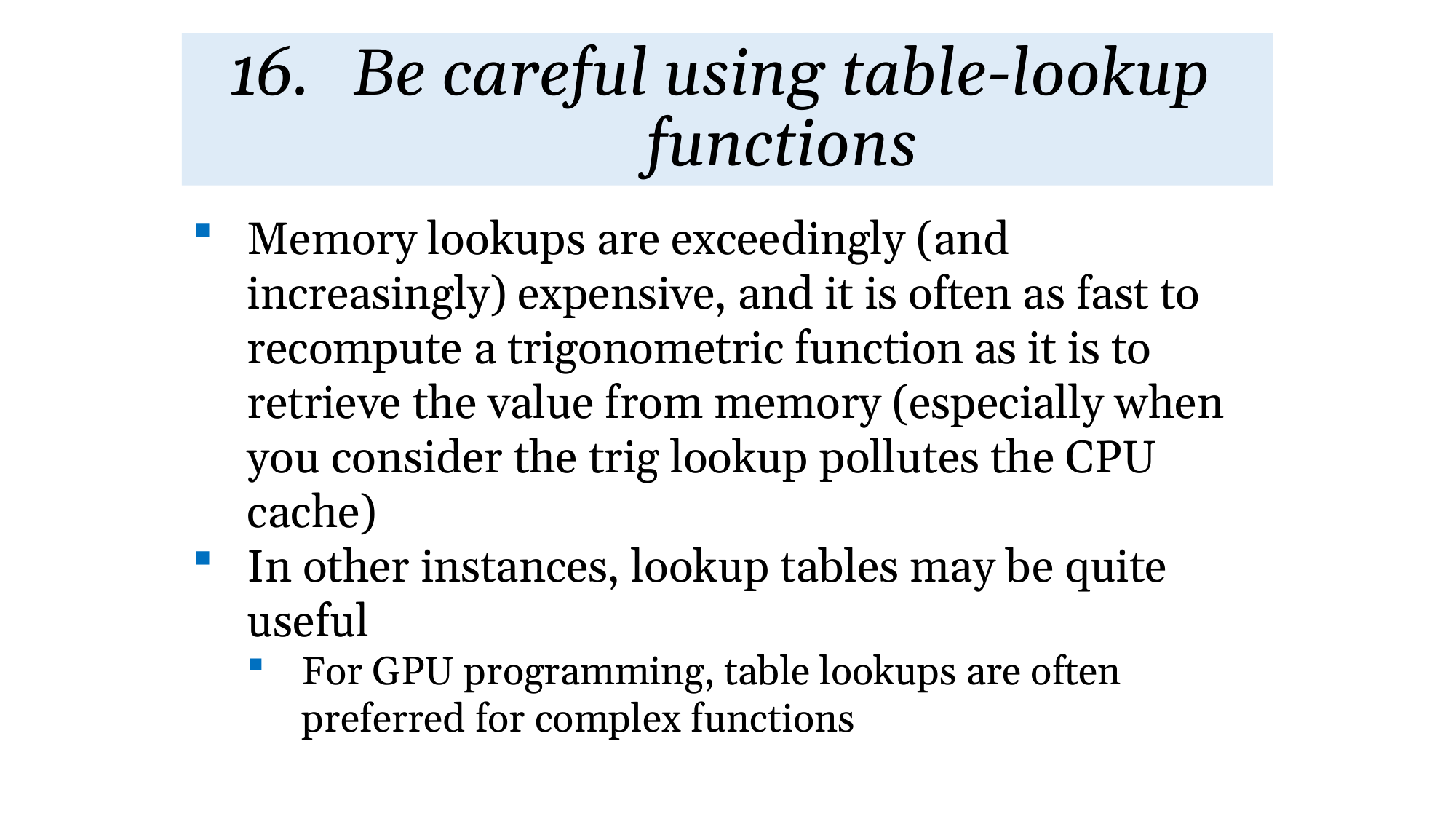

# Be careful using table-lookup functions
Memory lookups are exceedingly (and increasingly) expensive, and it is often as fast to recompute a trigonometric function as it is to retrieve the value from memory (especially when you consider the trig lookup pollutes the CPU cache)
In other instances, lookup tables may be quite useful
For GPU programming, table lookups are often preferred for complex functions